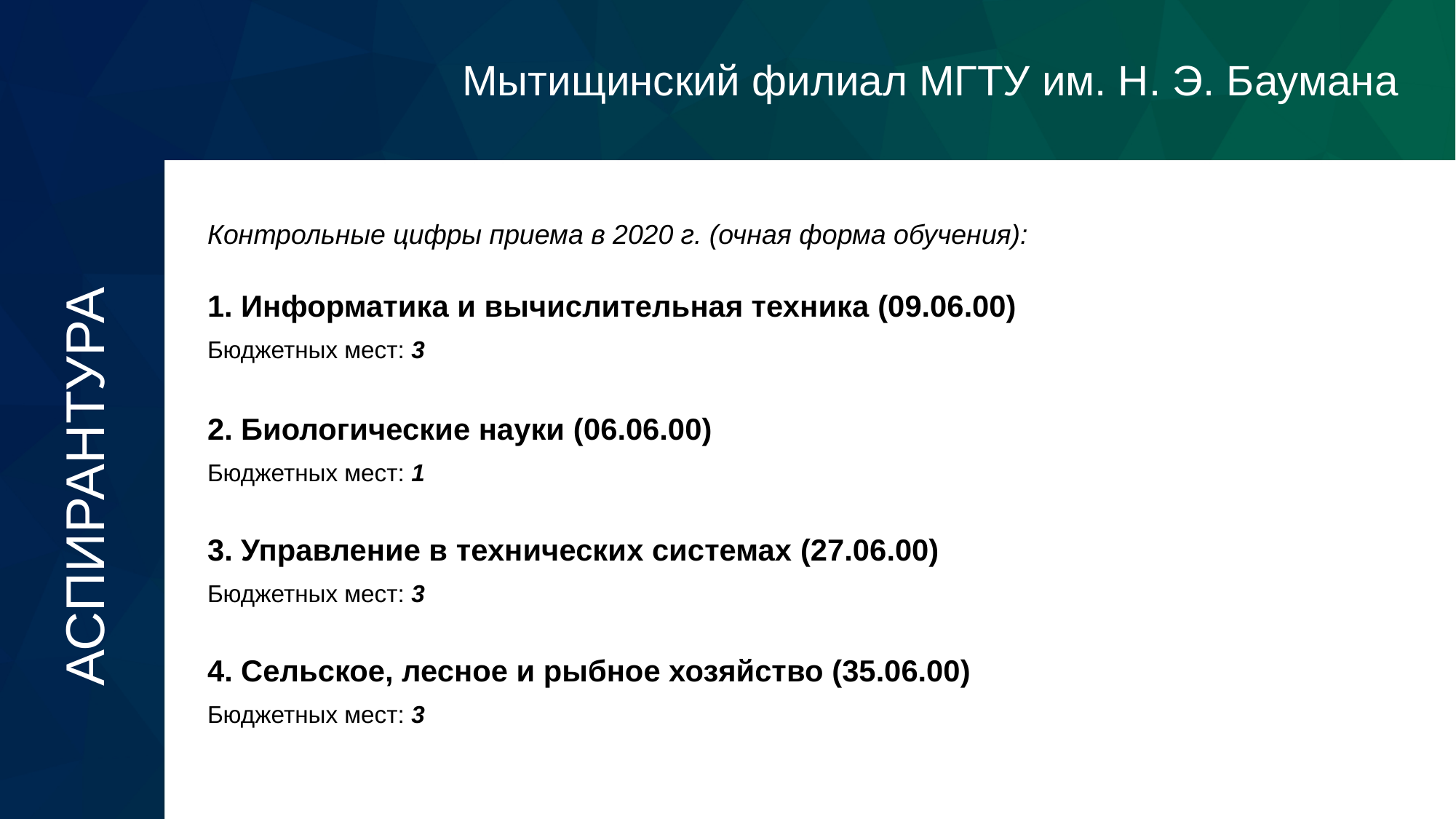

Мытищинский филиал МГТУ им. Н. Э. Баумана
Контрольные цифры приема в 2020 г. (очная форма обучения):
1. Информатика и вычислительная техника (09.06.00)
Бюджетных мест: 3
2. Биологические науки (06.06.00)
Бюджетных мест: 1
АСПИРАНТУРА
3. Управление в технических системах (27.06.00)
Бюджетных мест: 3
4. Сельское, лесное и рыбное хозяйство (35.06.00)
Бюджетных мест: 3